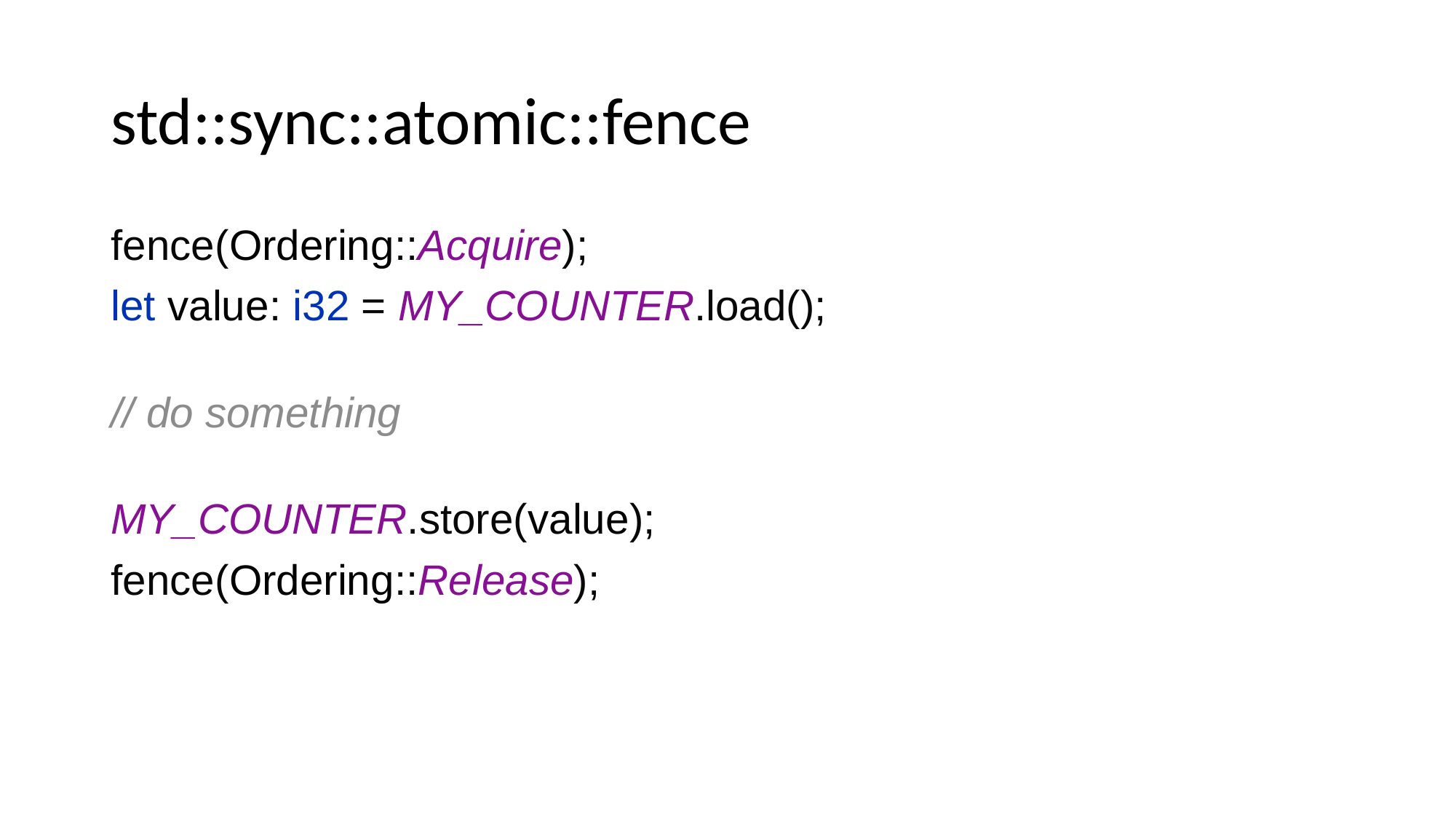

# std::sync::atomic::fence
fence(Ordering::Acquire);
let value: i32 = MY_COUNTER.load();
// do something
MY_COUNTER.store(value);
fence(Ordering::Release);